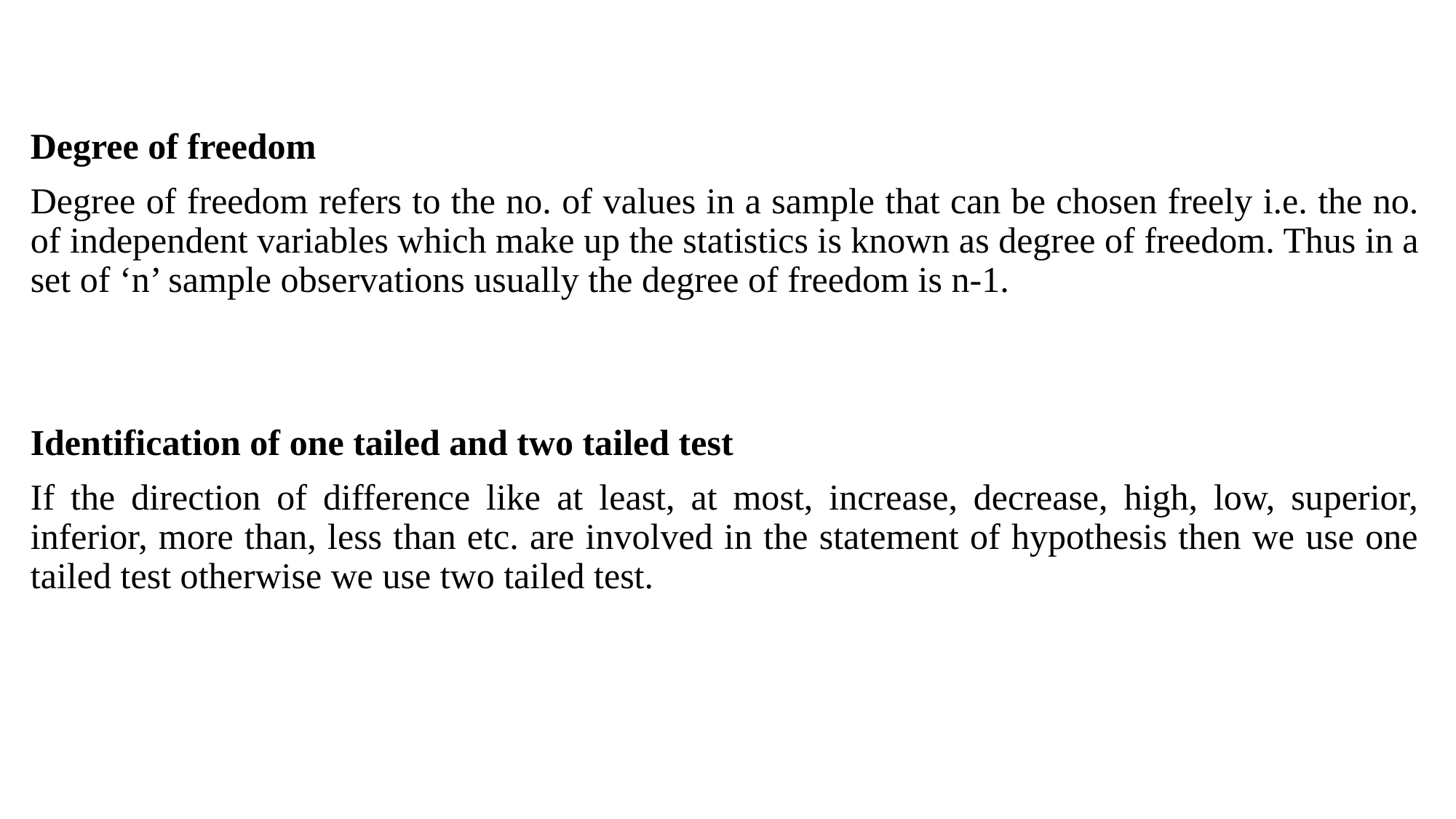

Degree of freedom
Degree of freedom refers to the no. of values in a sample that can be chosen freely i.e. the no. of independent variables which make up the statistics is known as degree of freedom. Thus in a set of ‘n’ sample observations usually the degree of freedom is n-1.

Identification of one tailed and two tailed test
If the direction of difference like at least, at most, increase, decrease, high, low, superior, inferior, more than, less than etc. are involved in the statement of hypothesis then we use one tailed test otherwise we use two tailed test.